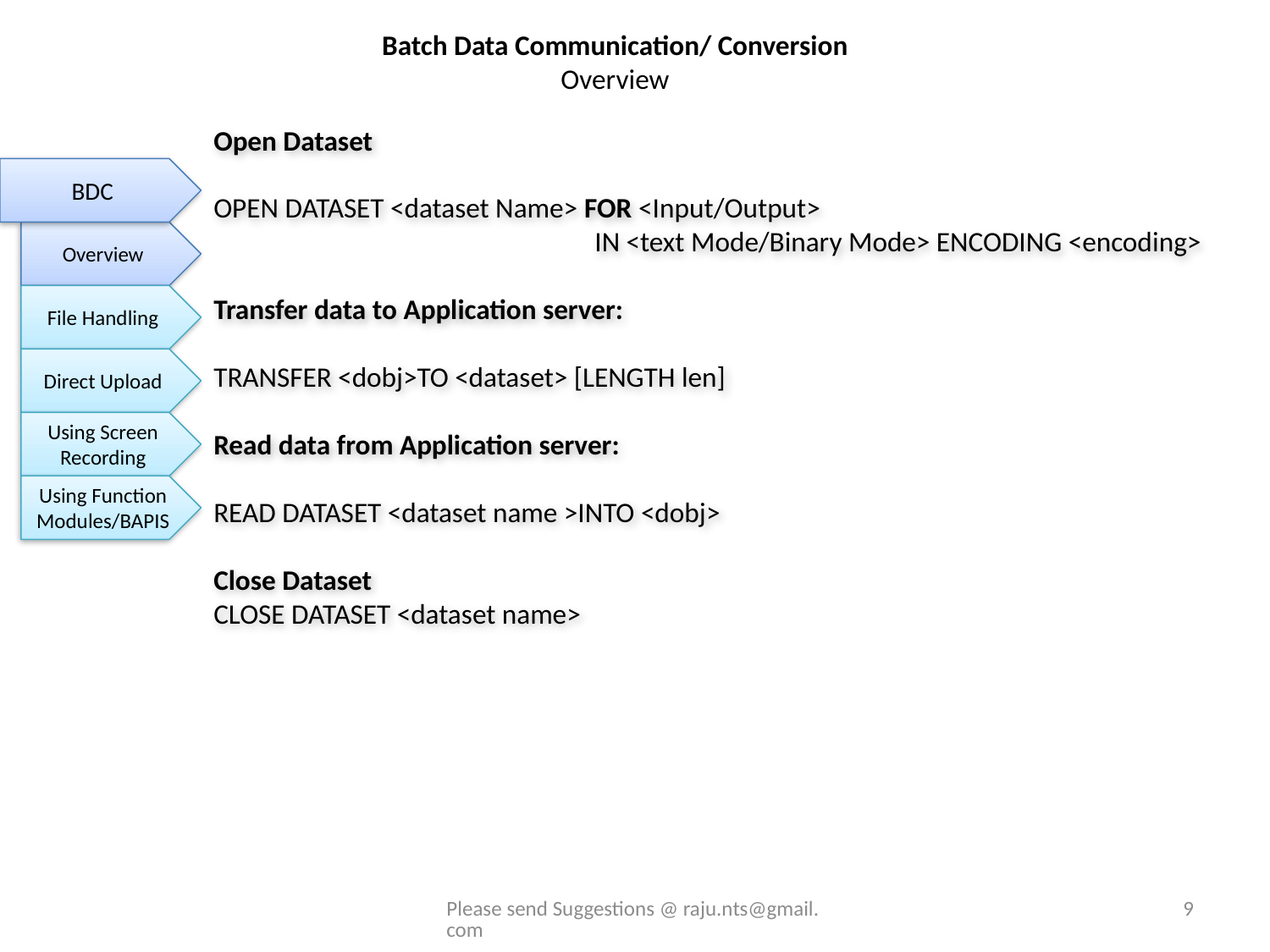

Batch Data Communication/ Conversion
Overview
Open Dataset

OPEN DATASET <dataset Name> FOR <Input/Output>
			IN <text Mode/Binary Mode> ENCODING <encoding>

Transfer data to Application server:

TRANSFER <dobj>TO <dataset> [LENGTH len]

Read data from Application server:

READ DATASET <dataset name >INTO <dobj>
Close Dataset
CLOSE DATASET <dataset name>

BDC
Overview
File Handling
Direct Upload
Using Screen Recording
Using Function Modules/BAPIS
Please send Suggestions @ raju.nts@gmail.com
9